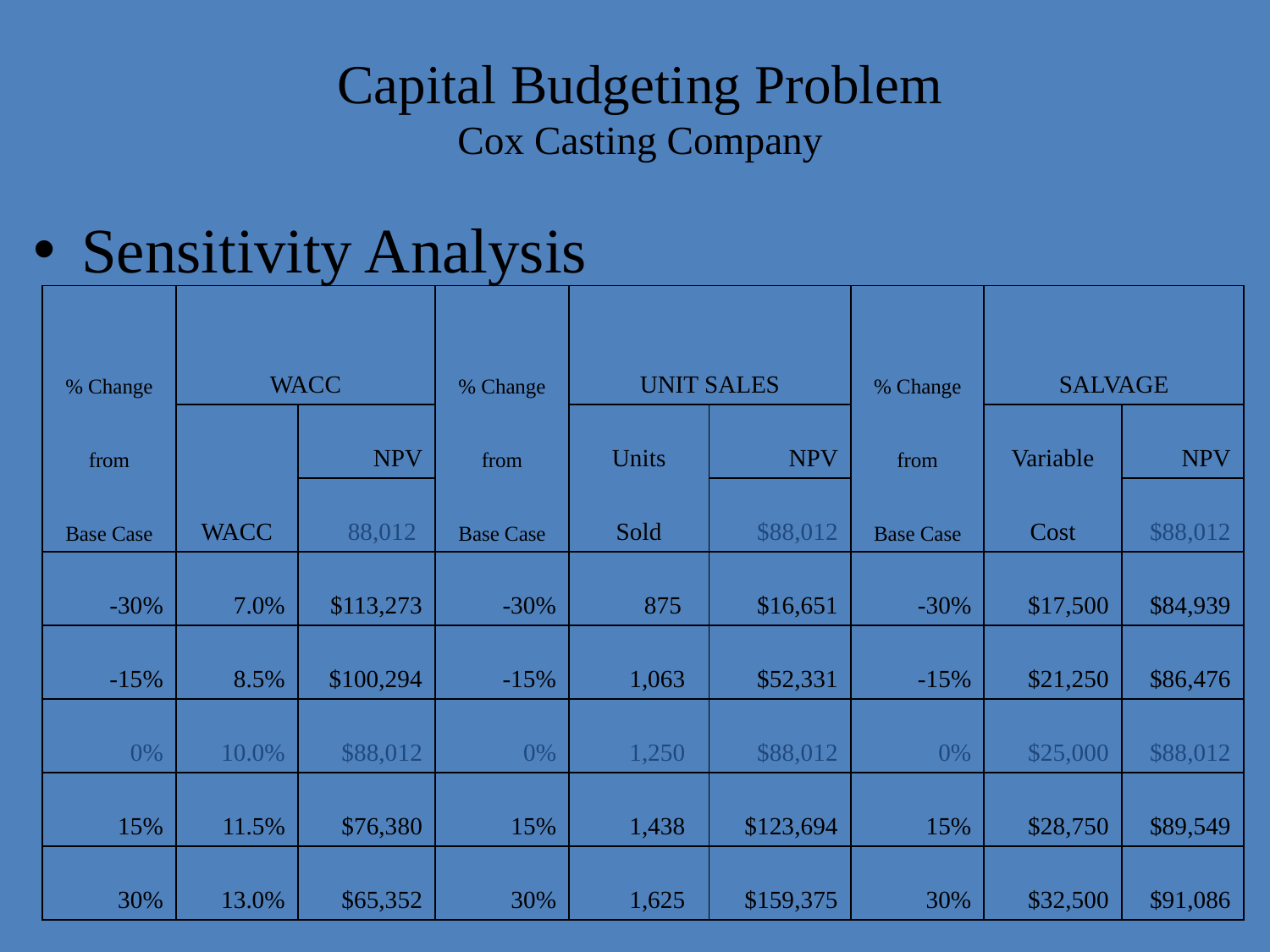

# Capital Budgeting Problem Cox Casting Company
Sensitivity Analysis

| % Change | WACC |  | % Change | UNIT SALES |  | % Change | SALVAGE |  |
| --- | --- | --- | --- | --- | --- | --- | --- | --- |
| from |  | NPV | from | Units | NPV | from | Variable | NPV |
| Base Case | WACC | 88,012 | Base Case | Sold | $88,012 | Base Case | Cost | $88,012 |
| -30% | 7.0% | $113,273 | -30% | 875 | $16,651 | -30% | $17,500 | $84,939 |
| -15% | 8.5% | $100,294 | -15% | 1,063 | $52,331 | -15% | $21,250 | $86,476 |
| 0% | 10.0% | $88,012 | 0% | 1,250 | $88,012 | 0% | $25,000 | $88,012 |
| 15% | 11.5% | $76,380 | 15% | 1,438 | $123,694 | 15% | $28,750 | $89,549 |
| 30% | 13.0% | $65,352 | 30% | 1,625 | $159,375 | 30% | $32,500 | $91,086 |